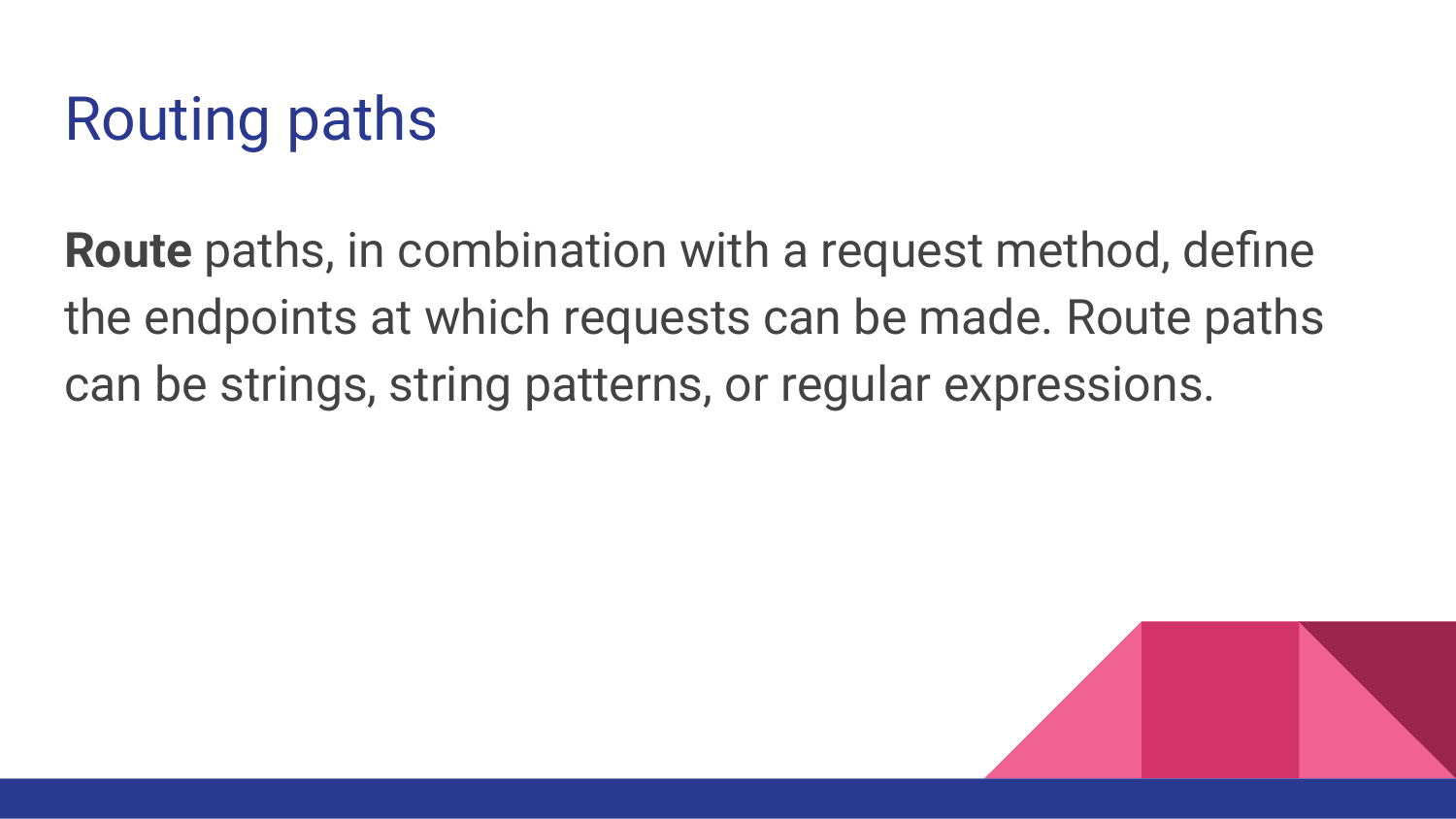

# Routing paths

Route paths, in combination with a request method, define the endpoints at which requests can be made. Route paths can be strings, string patterns, or regular expressions.